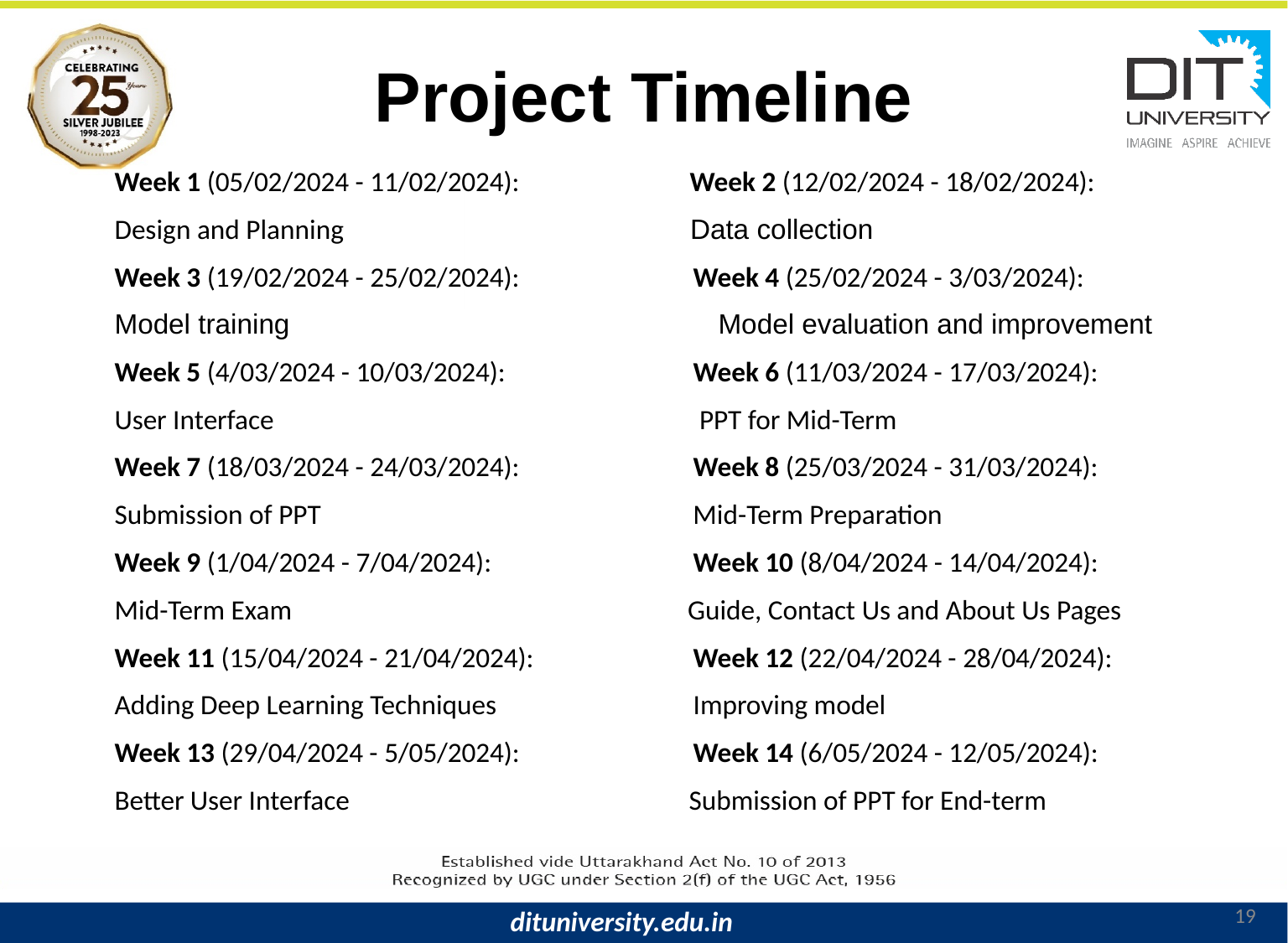

# Project Timeline
Week 1 (05/02/2024 - 11/02/2024):                           Week 2 (12/02/2024 - 18/02/2024):
Design and Planning                                                       Data collection
Week 3 (19/02/2024 - 25/02/2024):	            Week 4 (25/02/2024 - 3/03/2024):
Model training			             Model evaluation and improvement
Week 5 (4/03/2024 - 10/03/2024):	            Week 6 (11/03/2024 - 17/03/2024):
User Interface 			             PPT for Mid-Term
Week 7 (18/03/2024 - 24/03/2024):	            Week 8 (25/03/2024 - 31/03/2024):
Submission of PPT		                                Mid-Term Preparation
Week 9 (1/04/2024 - 7/04/2024):	            Week 10 (8/04/2024 - 14/04/2024):
Mid-Term Exam                                                               Guide, Contact Us and About Us Pages
Week 11 (15/04/2024 - 21/04/2024):	            Week 12 (22/04/2024 - 28/04/2024):
Adding Deep Learning Techniques	            Improving model
Week 13 (29/04/2024 - 5/05/2024):	            Week 14 (6/05/2024 - 12/05/2024):
Better User Interface                                                      Submission of PPT for End-term

19